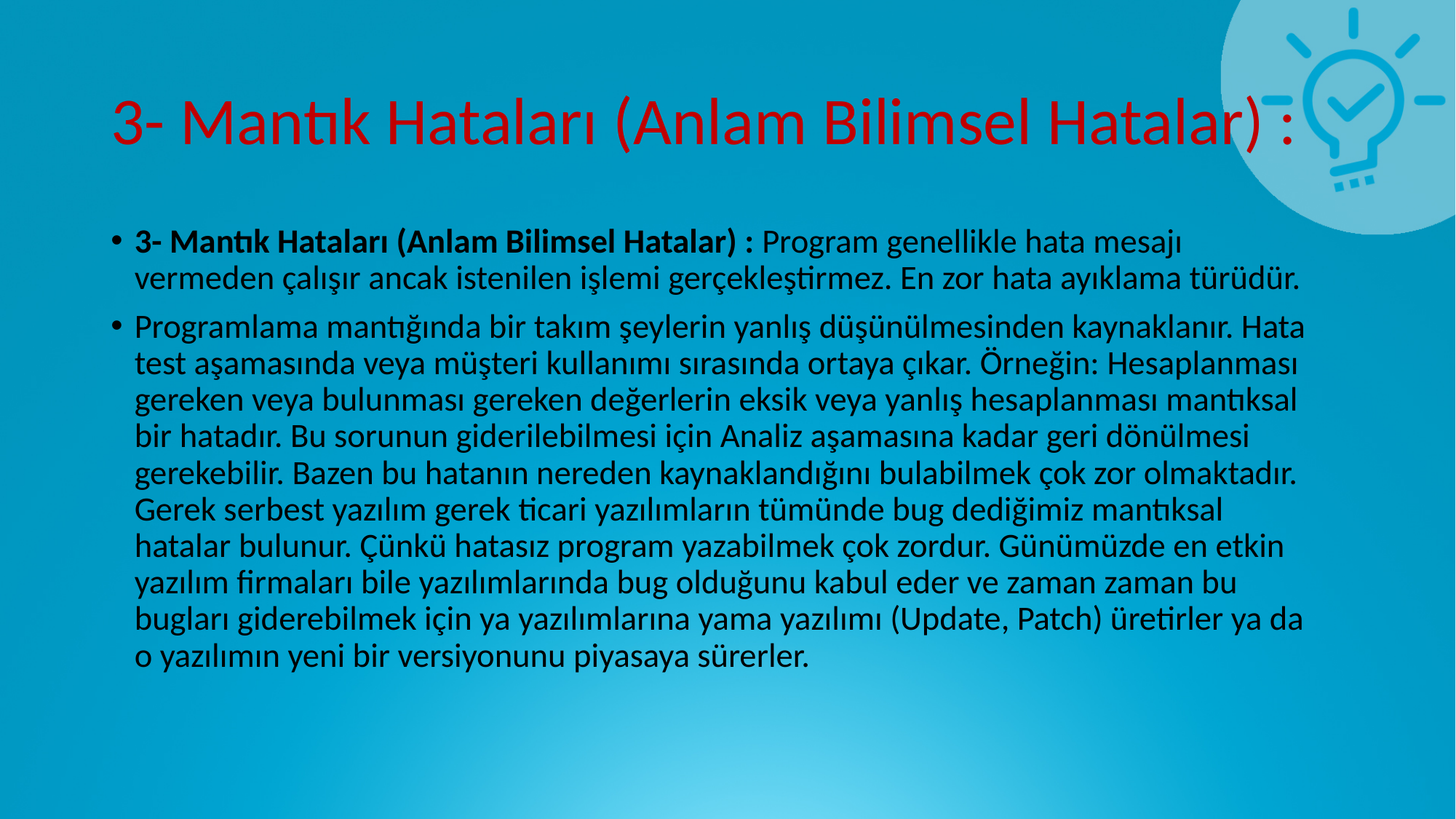

# 3- Mantık Hataları (Anlam Bilimsel Hatalar) :
3- Mantık Hataları (Anlam Bilimsel Hatalar) : Program genellikle hata mesajı vermeden çalışır ancak istenilen işlemi gerçekleştirmez. En zor hata ayıklama türüdür.
Programlama mantığında bir takım şeylerin yanlış düşünülmesinden kaynaklanır. Hata test aşamasında veya müşteri kullanımı sırasında ortaya çıkar. Örneğin: Hesaplanması gereken veya bulunması gereken değerlerin eksik veya yanlış hesaplanması mantıksal bir hatadır. Bu sorunun giderilebilmesi için Analiz aşamasına kadar geri dönülmesi gerekebilir. Bazen bu hatanın nereden kaynaklandığını bulabilmek çok zor olmaktadır.  Gerek serbest yazılım gerek ticari yazılımların tümünde bug dediğimiz mantıksal hatalar bulunur. Çünkü hatasız program yazabilmek çok zordur. Günümüzde en etkin yazılım firmaları bile yazılımlarında bug olduğunu kabul eder ve zaman zaman bu bugları giderebilmek için ya yazılımlarına yama yazılımı (Update, Patch) üretirler ya da o yazılımın yeni bir versiyonunu piyasaya sürerler.